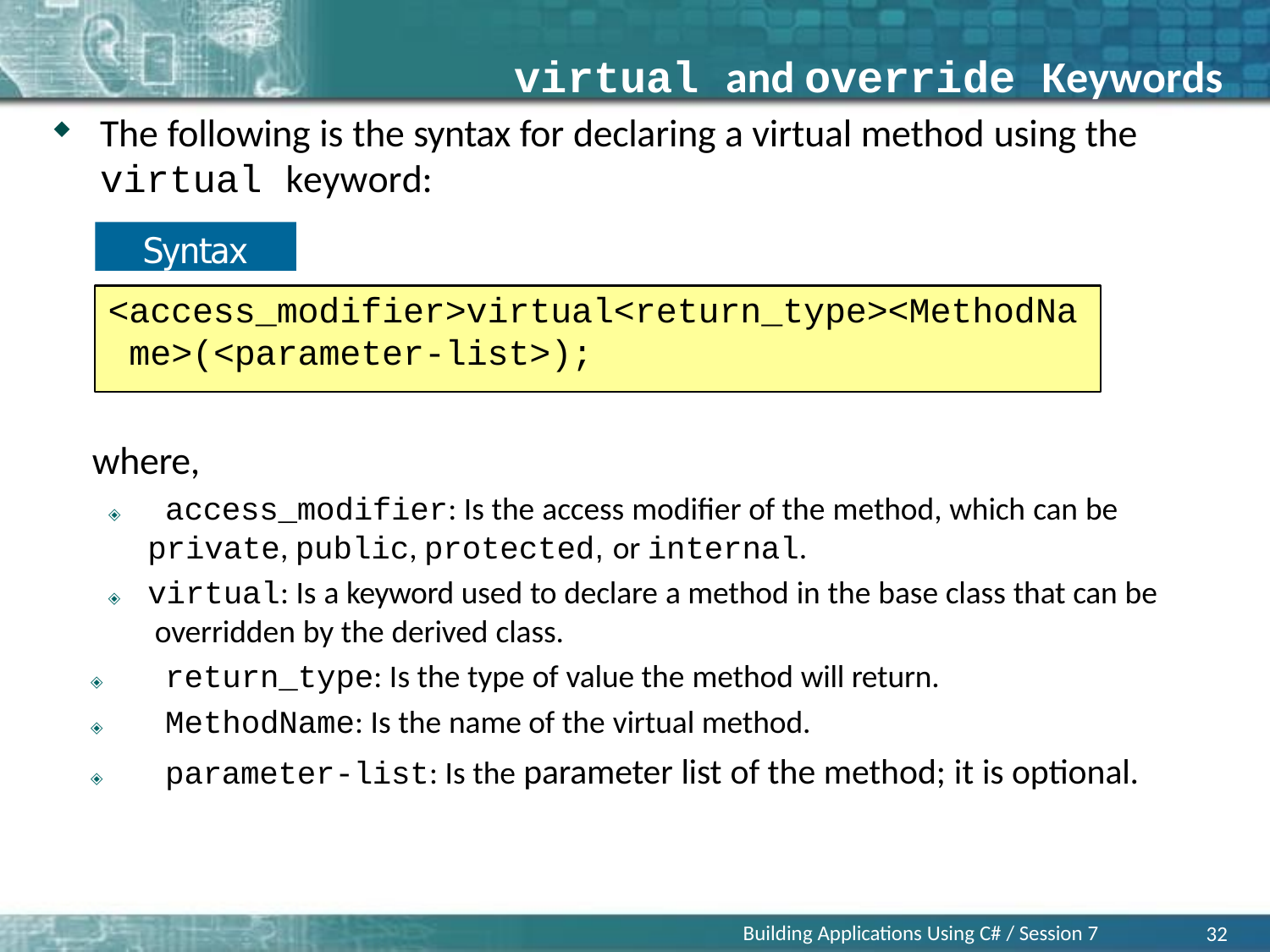

# virtual and override Keywords 2-5
The following is the syntax for declaring a virtual method using the
virtual keyword:
Syntax

<access_modifier>virtual<return_type><MethodNa  me>(<parameter-list>);
where,
🞛	access_modifier: Is the access modifier of the method, which can be
private, public, protected, or internal.
🞛	virtual: Is a keyword used to declare a method in the base class that can be  overridden by the derived class.
🞛	return_type: Is the type of value the method will return.
🞛	MethodName: Is the name of the virtual method.
🞛	parameter-list: Is the parameter list of the method; it is optional.
Building Applications Using C# / Session 7
32